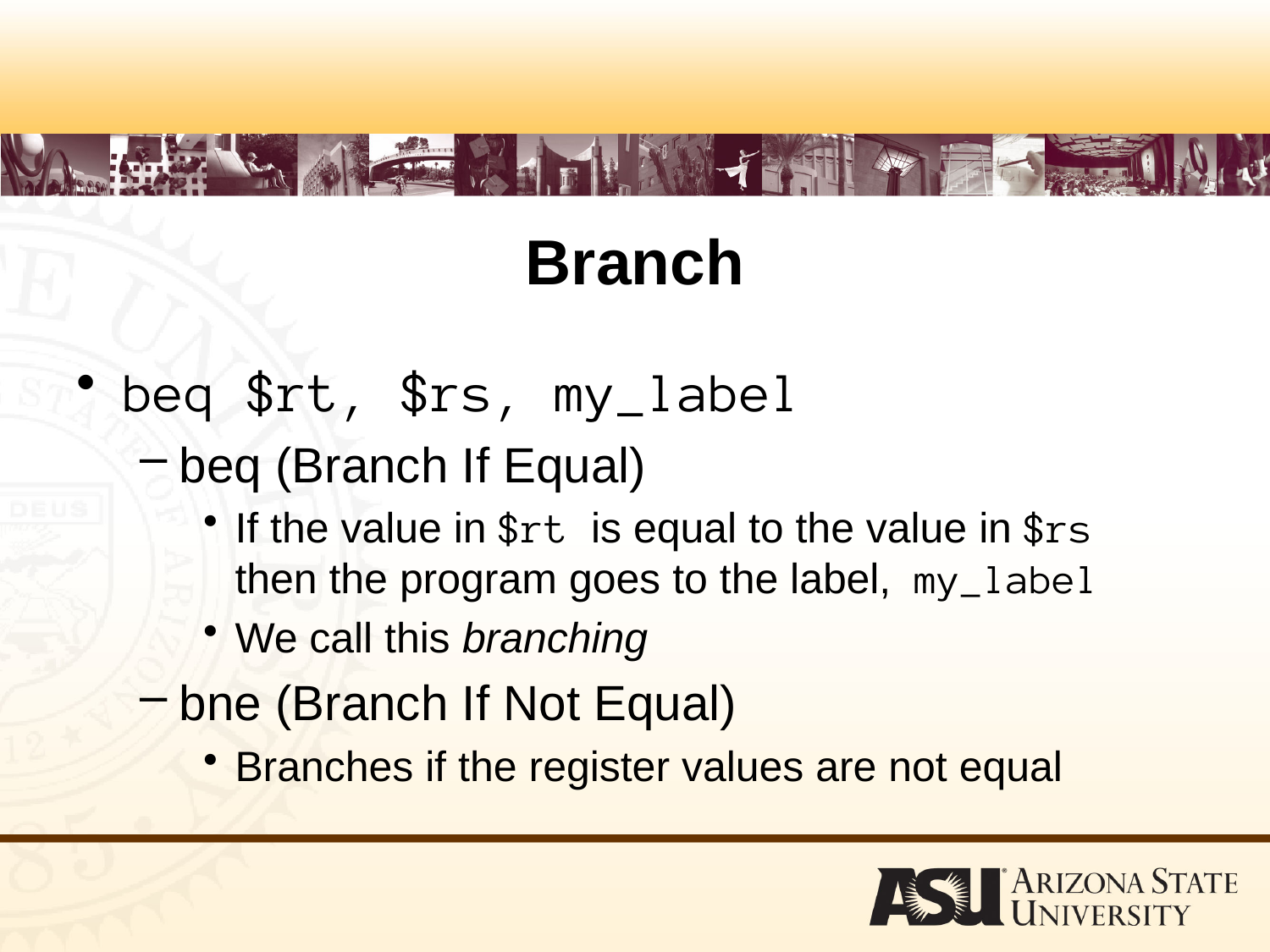

# Branch
beq $rt, $rs, my_label
beq (Branch If Equal)
If the value in $rt is equal to the value in $rs then the program goes to the label, my_label
We call this branching
bne (Branch If Not Equal)
Branches if the register values are not equal